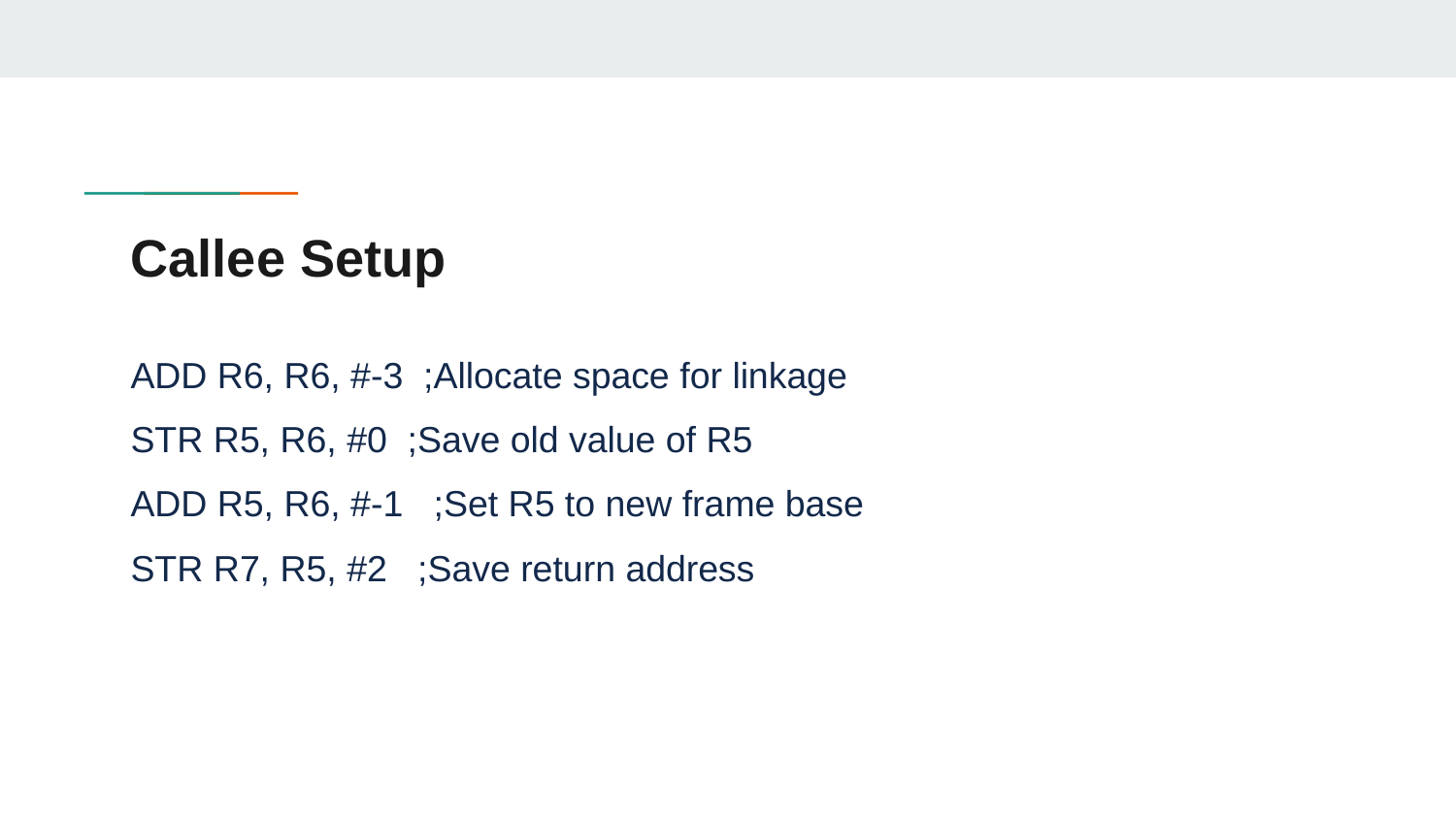

# Callee Setup
ADD R6, R6, #-3  ;Allocate space for linkage
STR R5, R6, #0  ;Save old value of R5
ADD R5, R6, #-1   ;Set R5 to new frame base
STR R7, R5, #2   ;Save return address